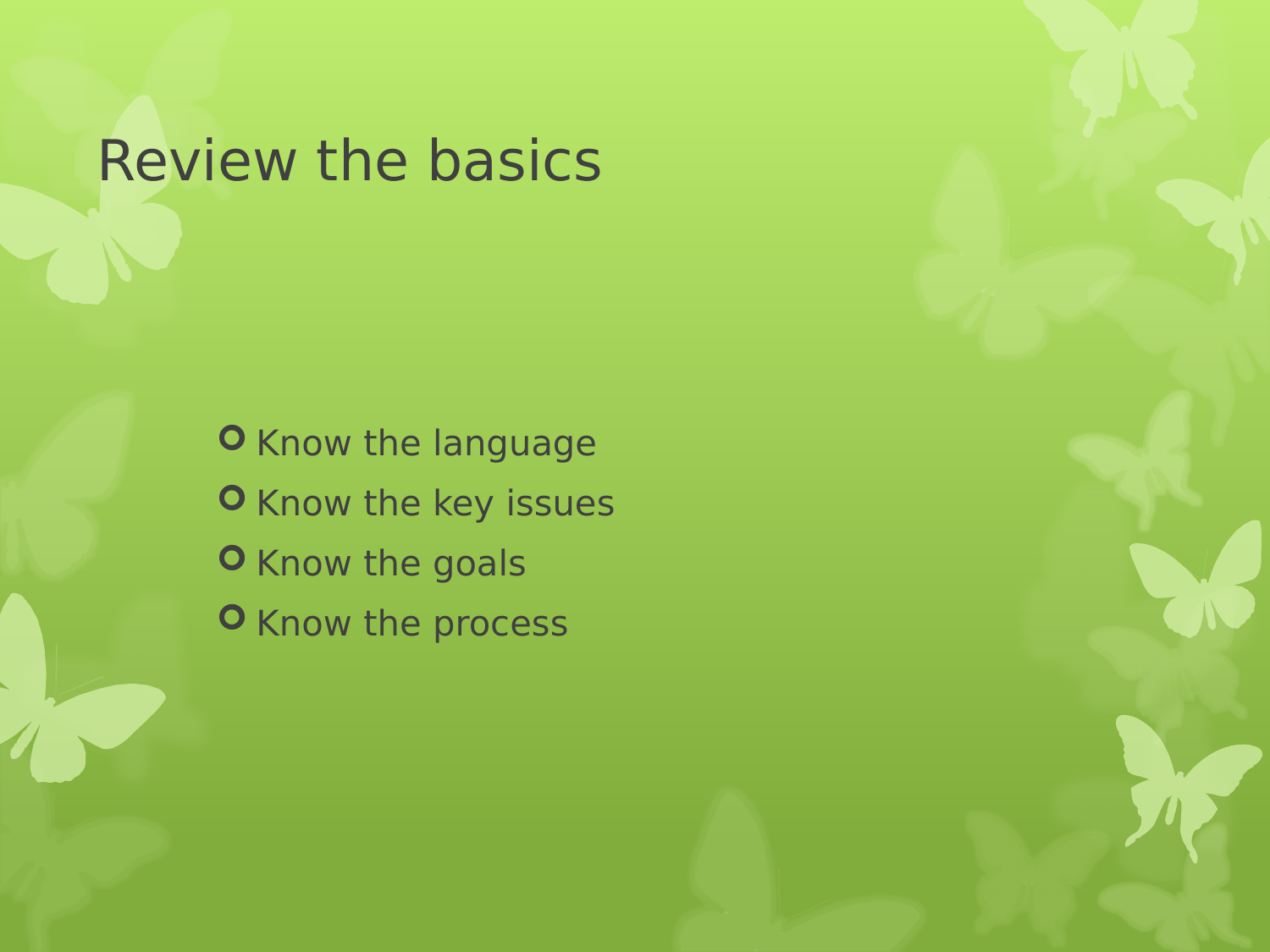

# Review the basics
Know the language
Know the key issues
Know the goals
Know the process